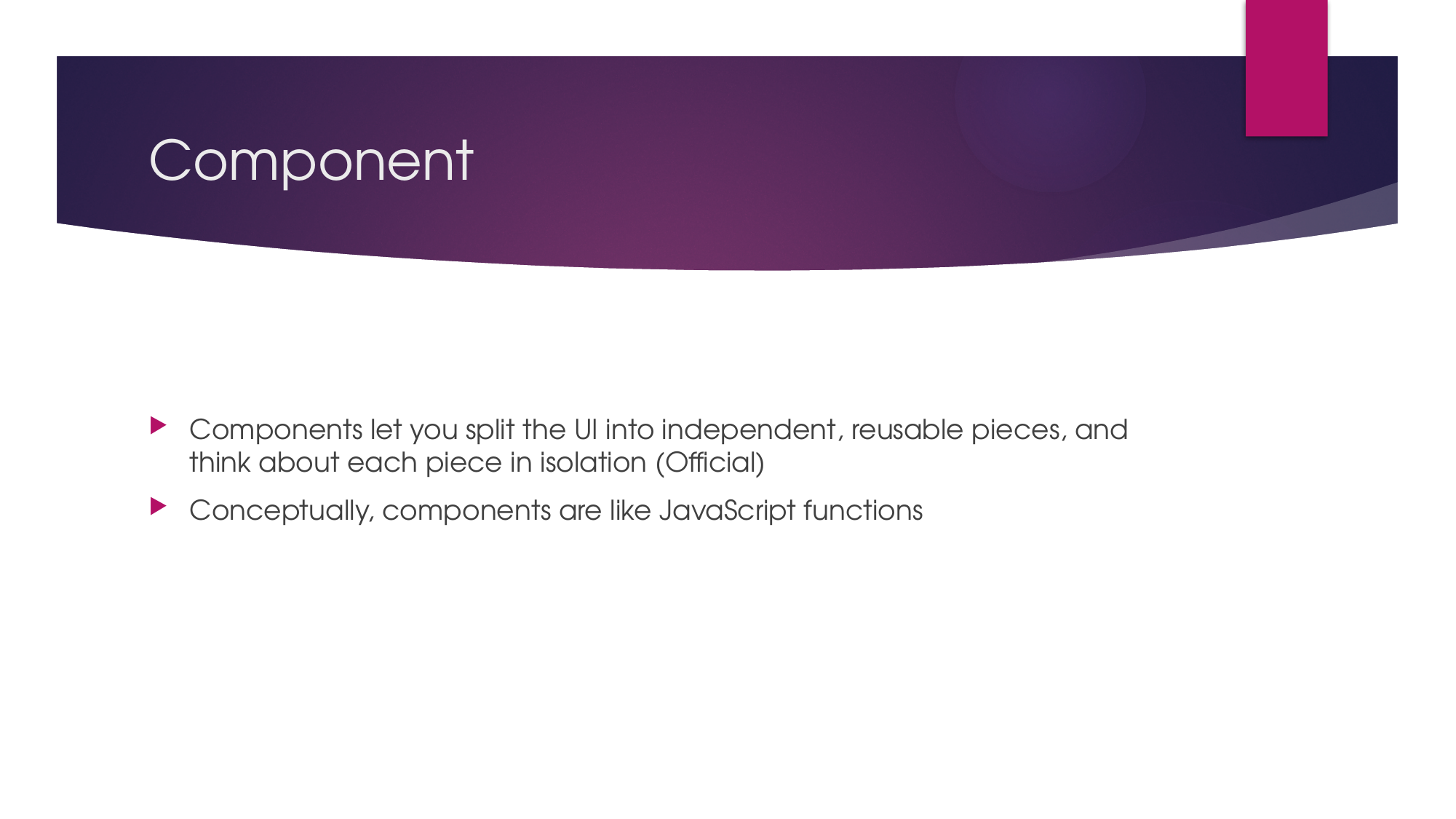

# Component

Components let you split the UI into independent, reusable pieces, and think about each piece in isolation (Official)
Conceptually, components are like JavaScript functions